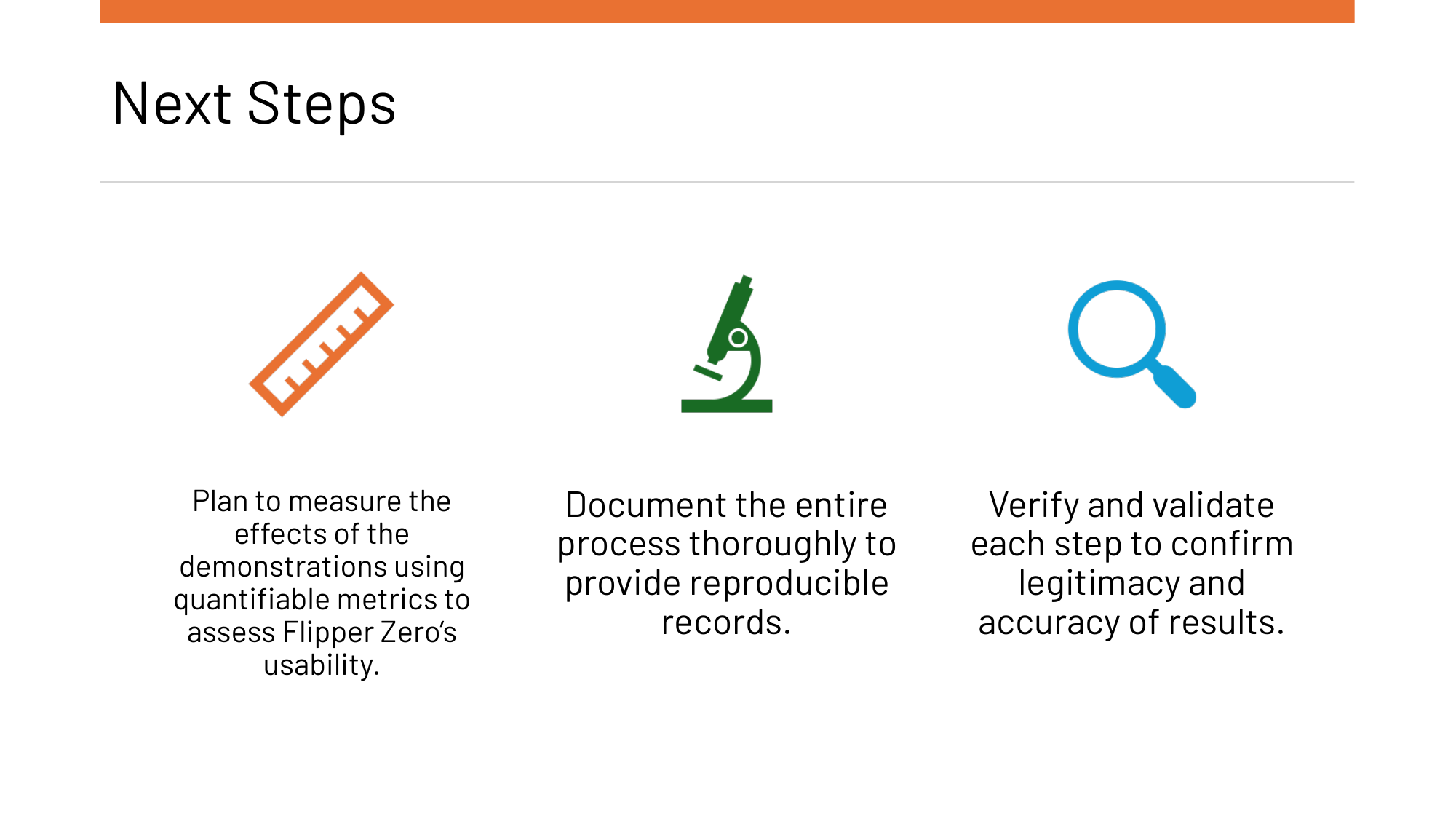

# Next Steps

Plan to measure the effects of the demonstrations using quantifiable metrics to assess Flipper Zero’s usability.
Document the entire process thoroughly to provide reproducible records.
Verify and validate each step to confirm legitimacy and accuracy of results.